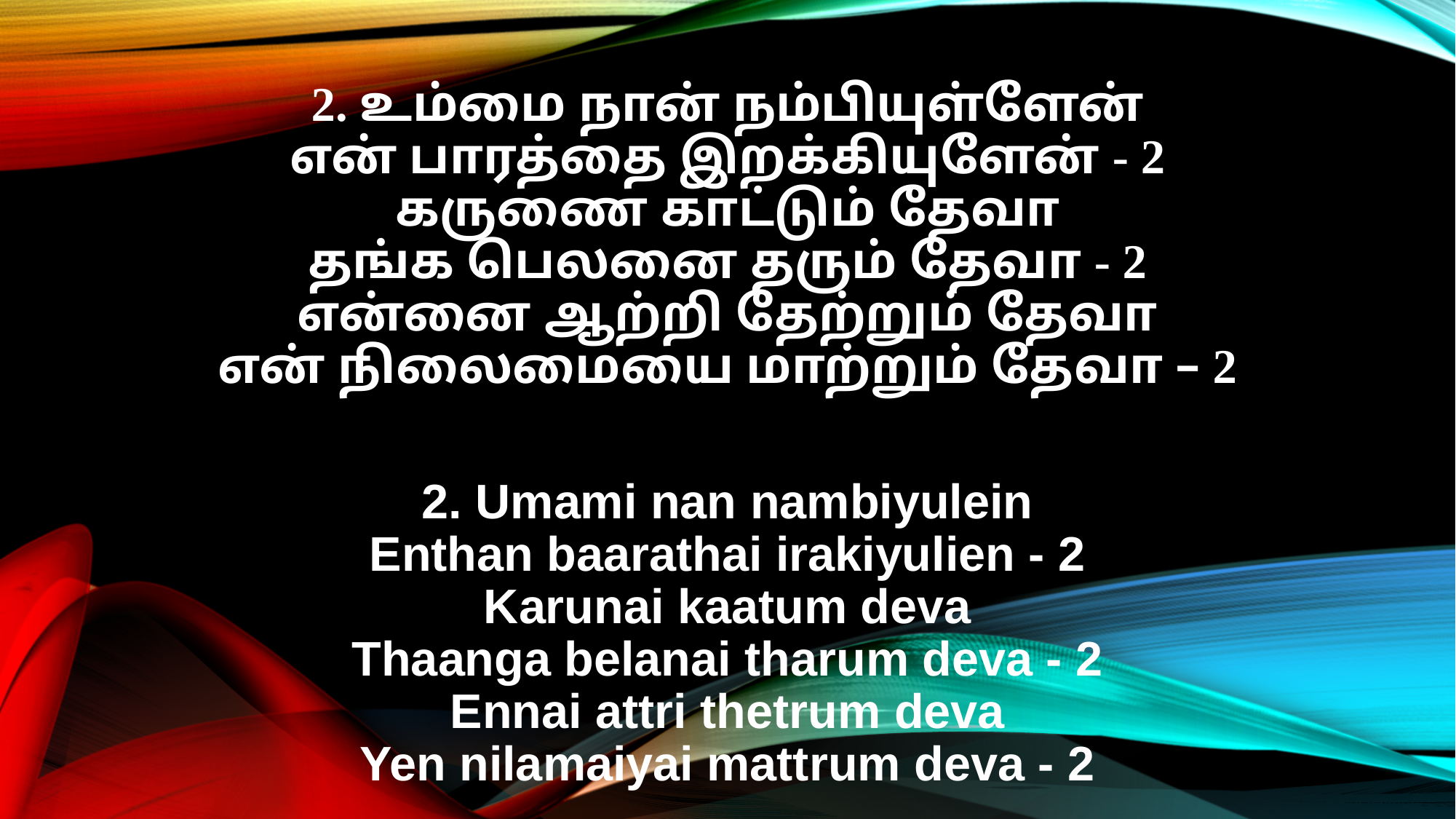

2. உம்மை நான் நம்பியுள்ளேன்
என் பாரத்தை இறக்கியுளேன் - 2
கருணை காட்டும் தேவா
தங்க பெலனை தரும் தேவா - 2
என்னை ஆற்றி தேற்றும் தேவா
என் நிலைமையை மாற்றும் தேவா – 2

2. Umami nan nambiyulein
Enthan baarathai irakiyulien - 2
Karunai kaatum deva
Thaanga belanai tharum deva - 2
Ennai attri thetrum deva
Yen nilamaiyai mattrum deva - 2